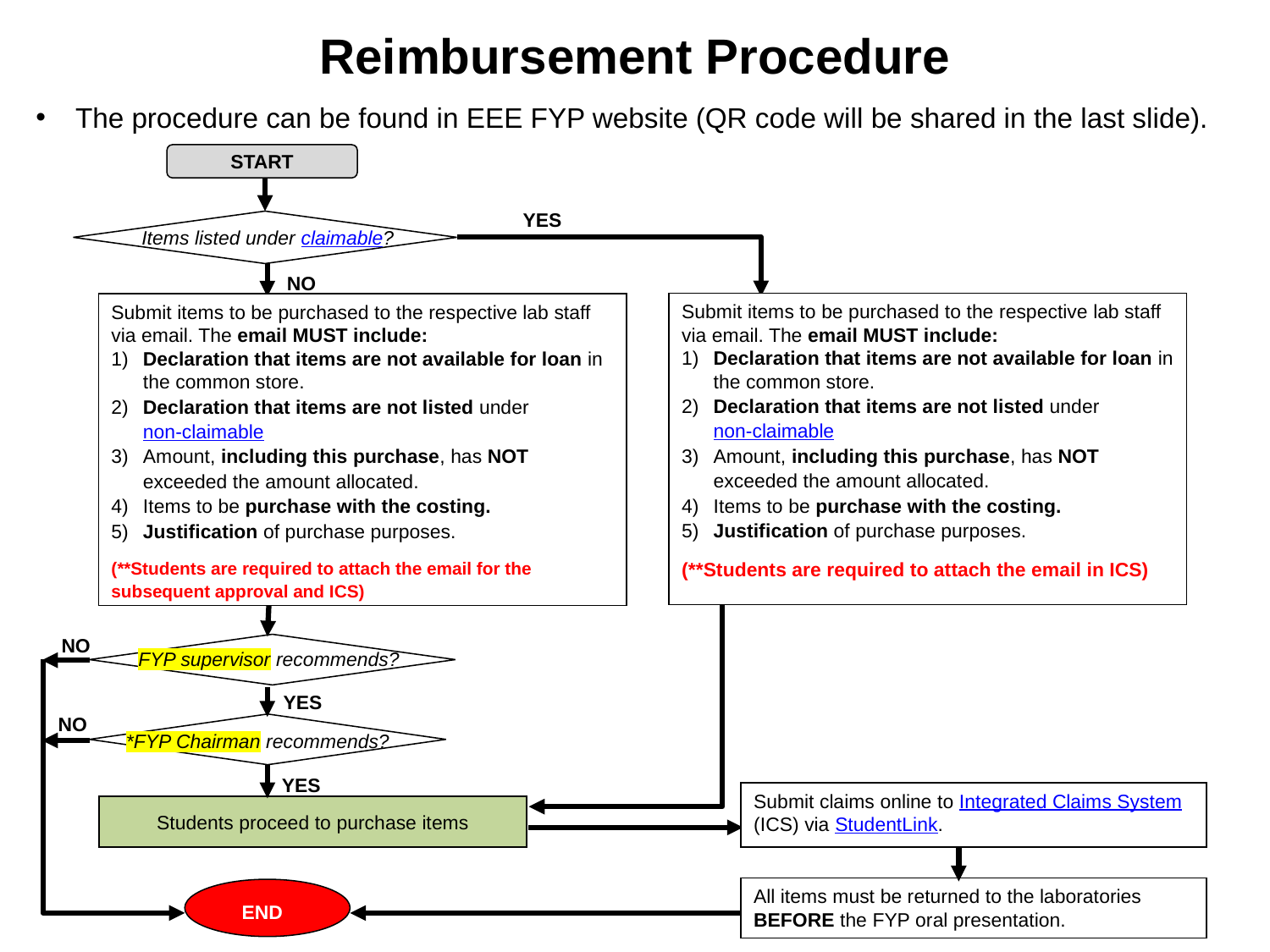

Reimbursement Procedure
The procedure can be found in EEE FYP website (QR code will be shared in the last slide).
START
YES

Items listed under claimable?

NO
Submit items to be purchased to the respective lab staff via email. The email MUST include:
1)	Declaration that items are not available for loan in the common store.
2)	Declaration that items are not listed under non-claimable
3)	Amount, including this purchase, has NOT exceeded the amount allocated.
4)	Items to be purchase with the costing.
5)	Justification of purchase purposes.
(**Students are required to attach the email in ICS)

Submit items to be purchased to the respective lab staff via email. The email MUST include:
1)	Declaration that items are not available for loan in the common store.
2)	Declaration that items are not listed under non-claimable
3)	Amount, including this purchase, has NOT exceeded the amount allocated.
4)	Items to be purchase with the costing.
5)	Justification of purchase purposes.
(**Students are required to attach the email for the subsequent approval and ICS)

NO

FYP supervisor recommends?
YES
NO

*FYP Chairman recommends?
YES
Submit claims online to Integrated Claims System (ICS) via StudentLink.
Students proceed to purchase items

All items must be returned to the laboratories BEFORE the FYP oral presentation.

END

14